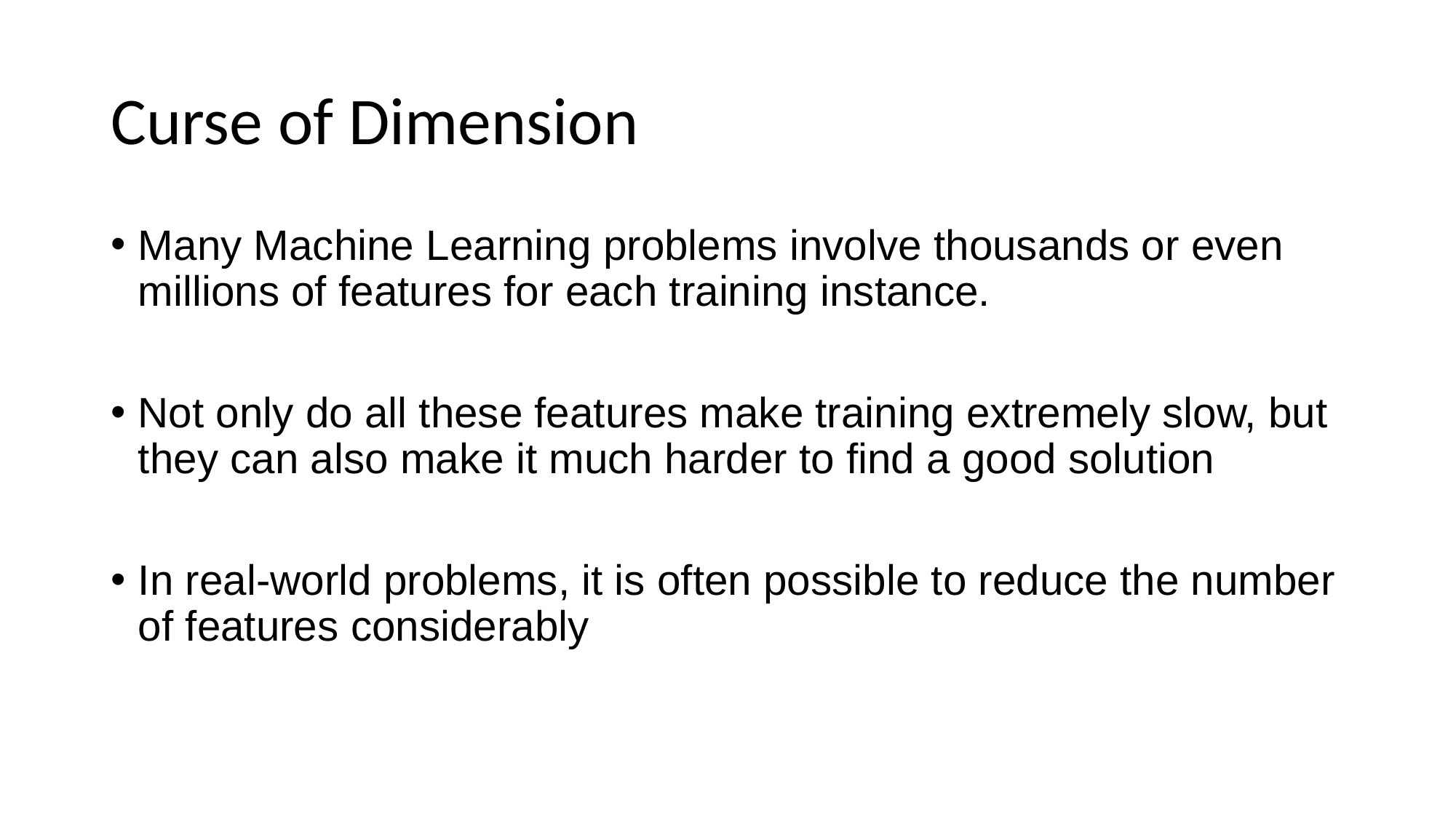

# Curse of Dimension
Many Machine Learning problems involve thousands or even millions of features for each training instance.

Not only do all these features make training extremely slow, but they can also make it much harder to find a good solution

In real-world problems, it is often possible to reduce the number of features considerably